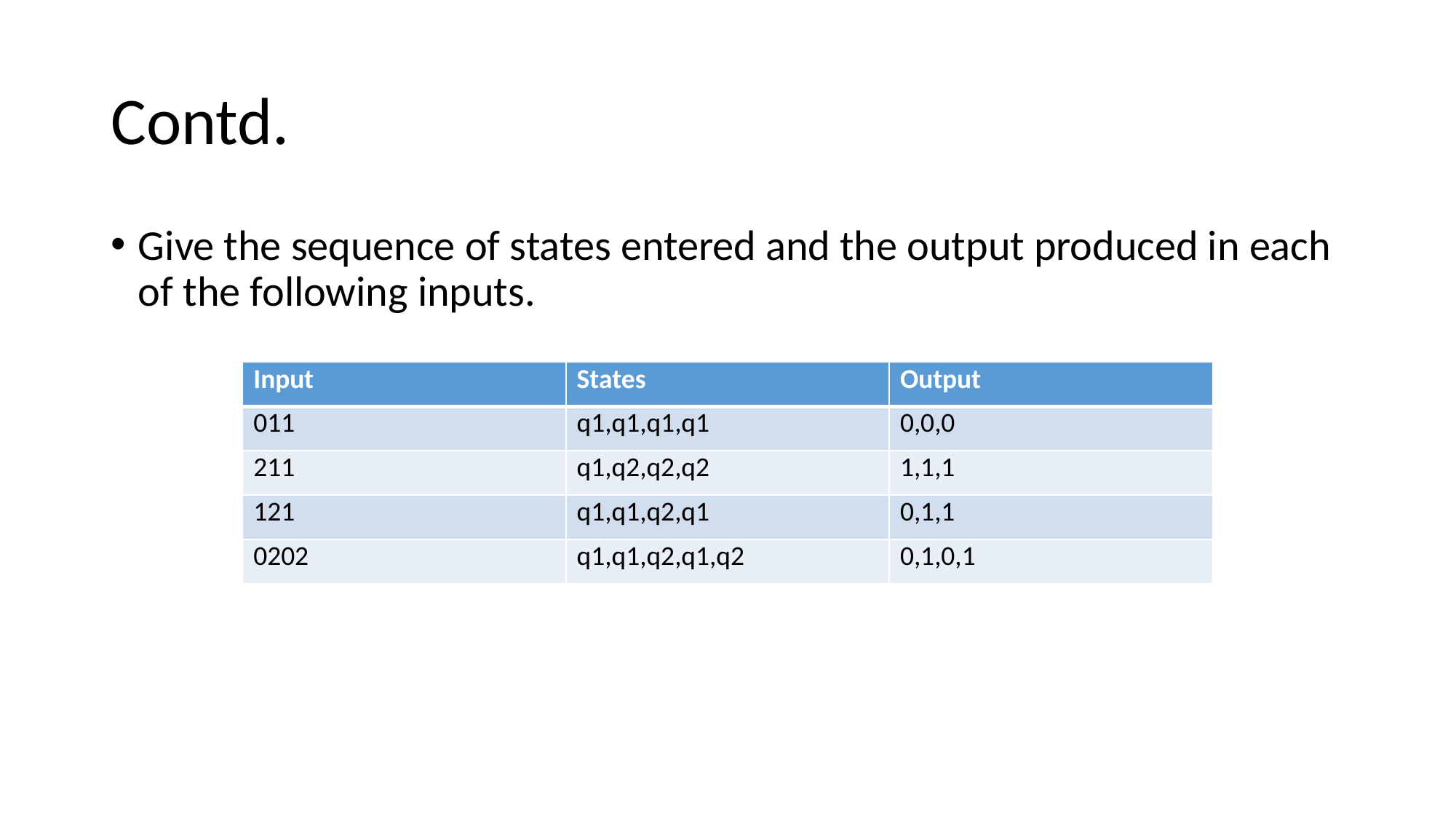

# Contd.
Give the sequence of states entered and the output produced in each of the following inputs.

| Input | States | Output |
| --- | --- | --- |
| 011 | q1,q1,q1,q1 | 0,0,0 |
| 211 | q1,q2,q2,q2 | 1,1,1 |
| 121 | q1,q1,q2,q1 | 0,1,1 |
| 0202 | q1,q1,q2,q1,q2 | 0,1,0,1 |